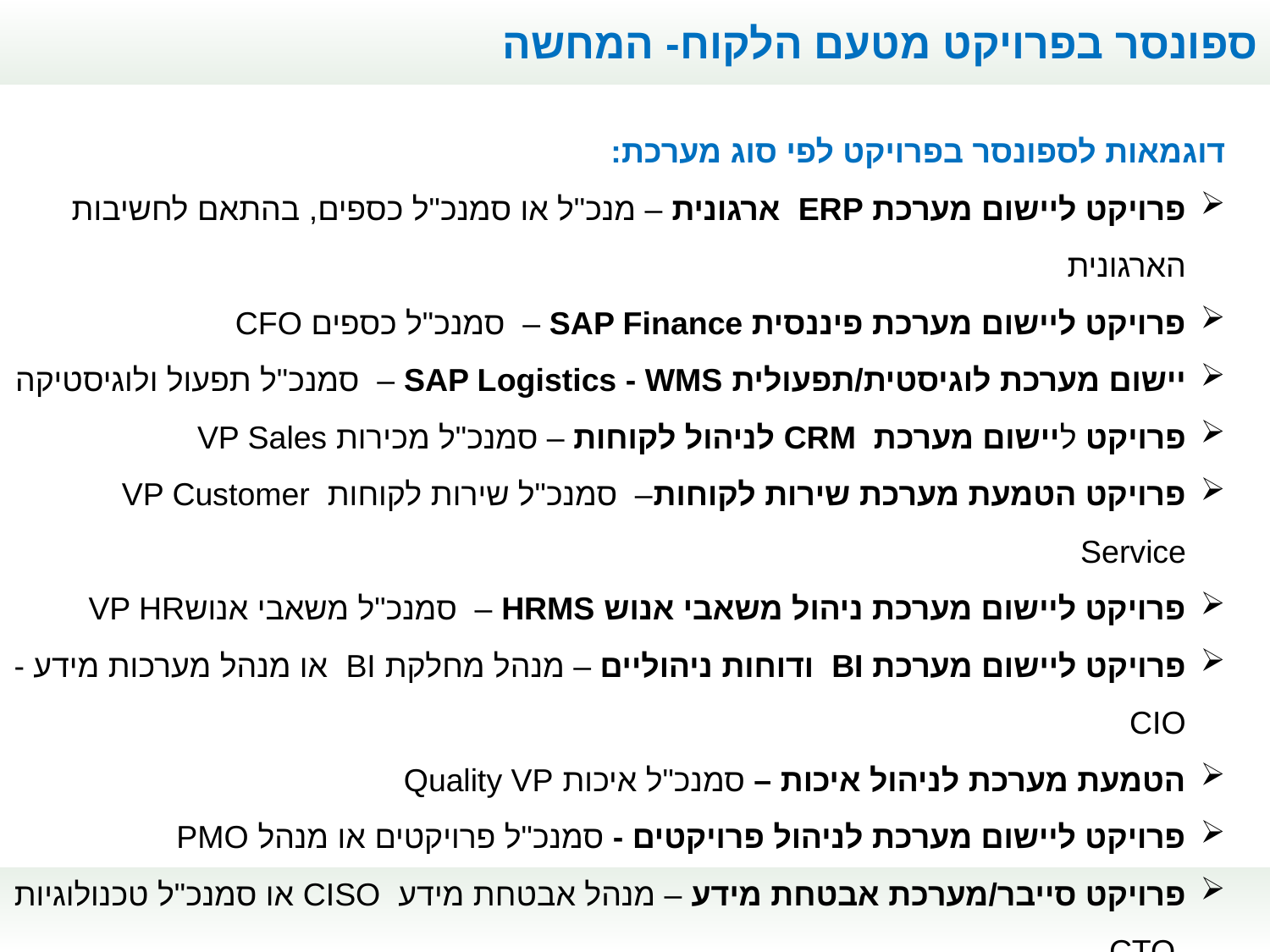

ספונסר בפרויקט מטעם הלקוח- המחשה
דוגמאות לספונסר בפרויקט לפי סוג מערכת:
פרויקט ליישום מערכת ERP  ארגונית – מנכ"ל או סמנכ"ל כספים, בהתאם לחשיבות הארגונית
פרויקט ליישום מערכת פיננסית SAP Finance –  סמנכ"ל כספים CFO
יישום מערכת לוגיסטית/תפעולית SAP Logistics - WMS –  סמנכ"ל תפעול ולוגיסטיקה
פרויקט ליישום מערכת  CRM לניהול לקוחות – סמנכ"ל מכירות VP Sales
פרויקט הטמעת מערכת שירות לקוחות–  סמנכ"ל שירות לקוחות  VP Customer Service
פרויקט ליישום מערכת ניהול משאבי אנוש HRMS –  סמנכ"ל משאבי אנושVP HR
פרויקט ליישום מערכת BI  ודוחות ניהוליים – מנהל מחלקת BI  או מנהל מערכות מידע - CIO
הטמעת מערכת לניהול איכות – סמנכ"ל איכות Quality VP
פרויקט ליישום מערכת לניהול פרויקטים - סמנכ"ל פרויקטים או מנהל PMO
פרויקט סייבר/מערכת אבטחת מידע – מנהל אבטחת מידע  CISO או סמנכ"ל טכנולוגיות -CTO